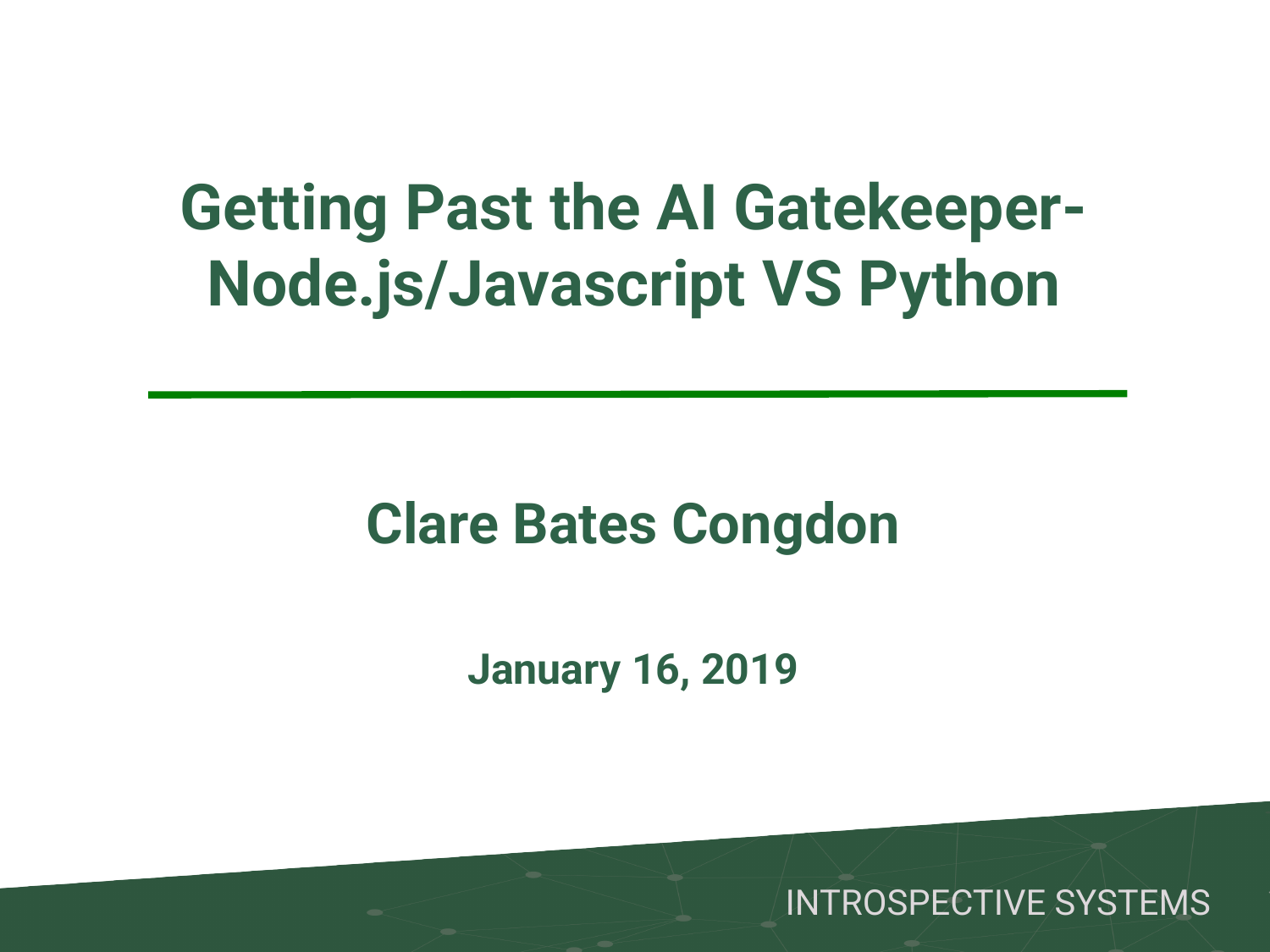

# Getting Past the AI Gatekeeper- Node.js/Javascript VS Python

Clare Bates Congdon

January 16, 2019